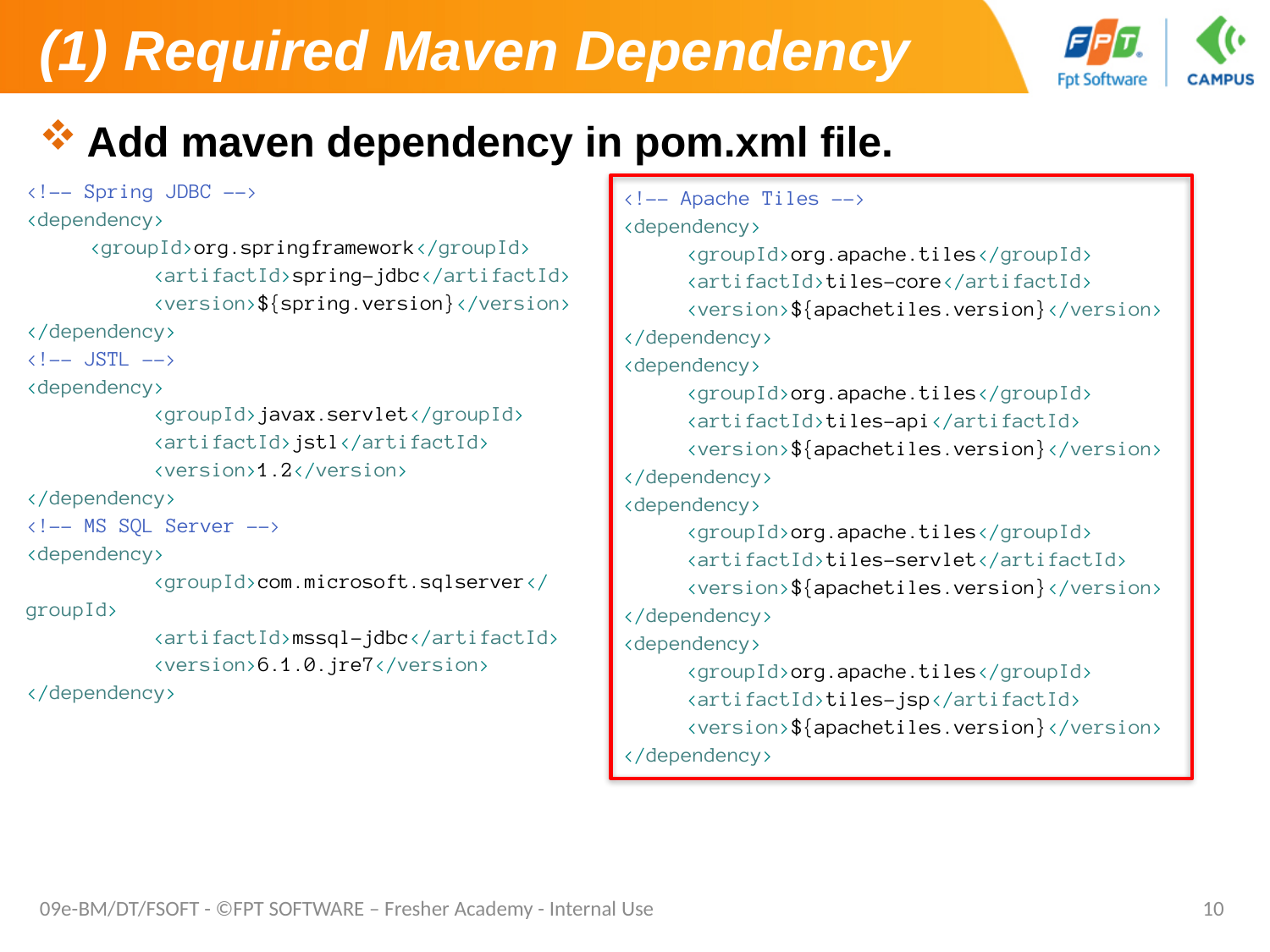

# (1) Required Maven Dependency
Add maven dependency in pom.xml file.
<!-- Spring JDBC -->
<dependency>
<groupId>org.springframework</groupId>
	<artifactId>spring-jdbc</artifactId>
	<version>${spring.version}</version>
</dependency>
<!-- JSTL -->
<dependency>
	<groupId>javax.servlet</groupId>
	<artifactId>jstl</artifactId>
	<version>1.2</version>
</dependency>
<!-- MS SQL Server -->
<dependency>
	<groupId>com.microsoft.sqlserver</groupId>
	<artifactId>mssql-jdbc</artifactId>
	<version>6.1.0.jre7</version>
</dependency>
<!-- Apache Tiles -->
<dependency>
<groupId>org.apache.tiles</groupId>
<artifactId>tiles-core</artifactId>
<version>${apachetiles.version}</version>
</dependency>
<dependency>
<groupId>org.apache.tiles</groupId>
<artifactId>tiles-api</artifactId>
<version>${apachetiles.version}</version>
</dependency>
<dependency>
<groupId>org.apache.tiles</groupId>
<artifactId>tiles-servlet</artifactId>
<version>${apachetiles.version}</version>
</dependency>
<dependency>
<groupId>org.apache.tiles</groupId>
<artifactId>tiles-jsp</artifactId>
<version>${apachetiles.version}</version>
</dependency>

09e-BM/DT/FSOFT - ©FPT SOFTWARE – Fresher Academy - Internal Use
10